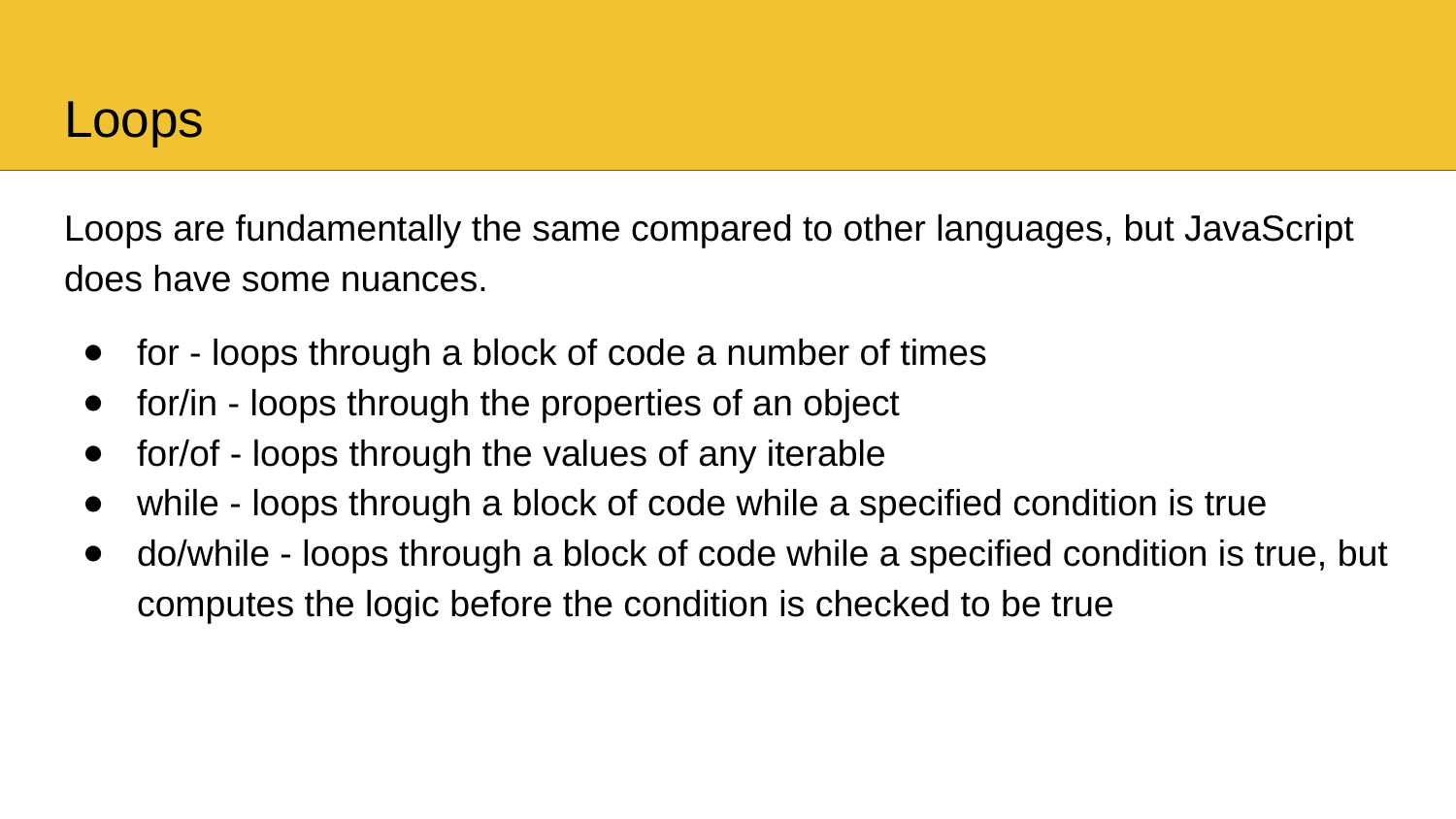

# Loops
Loops are fundamentally the same compared to other languages, but JavaScript does have some nuances.
for - loops through a block of code a number of times
for/in - loops through the properties of an object
for/of - loops through the values of any iterable
while - loops through a block of code while a specified condition is true
do/while - loops through a block of code while a specified condition is true, but computes the logic before the condition is checked to be true